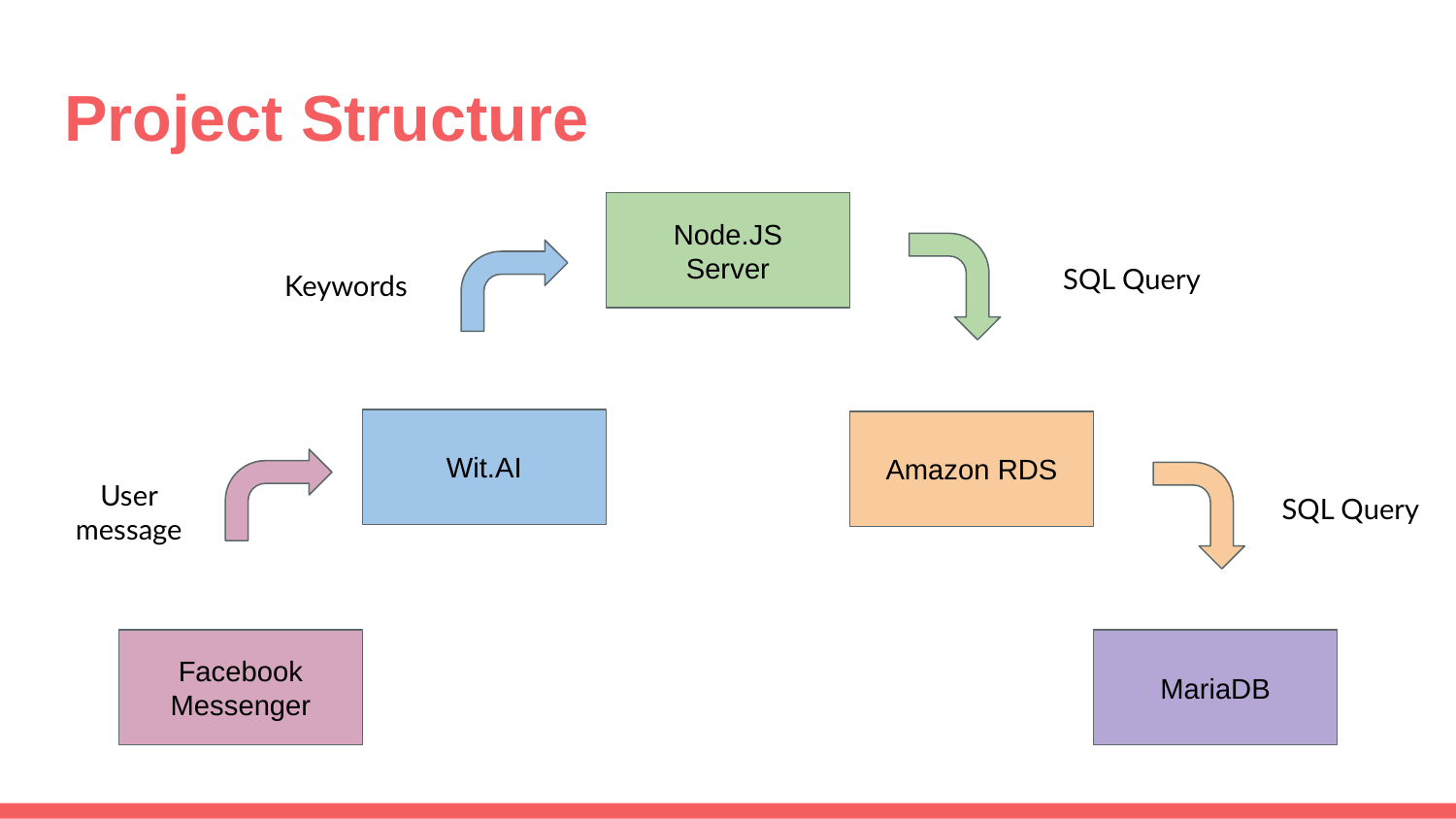

# Project Structure
Node.JS
Server

SQL Query
Keywords
Wit.AI
Amazon RDS

User message

SQL Query
Facebook Messenger
MariaDB